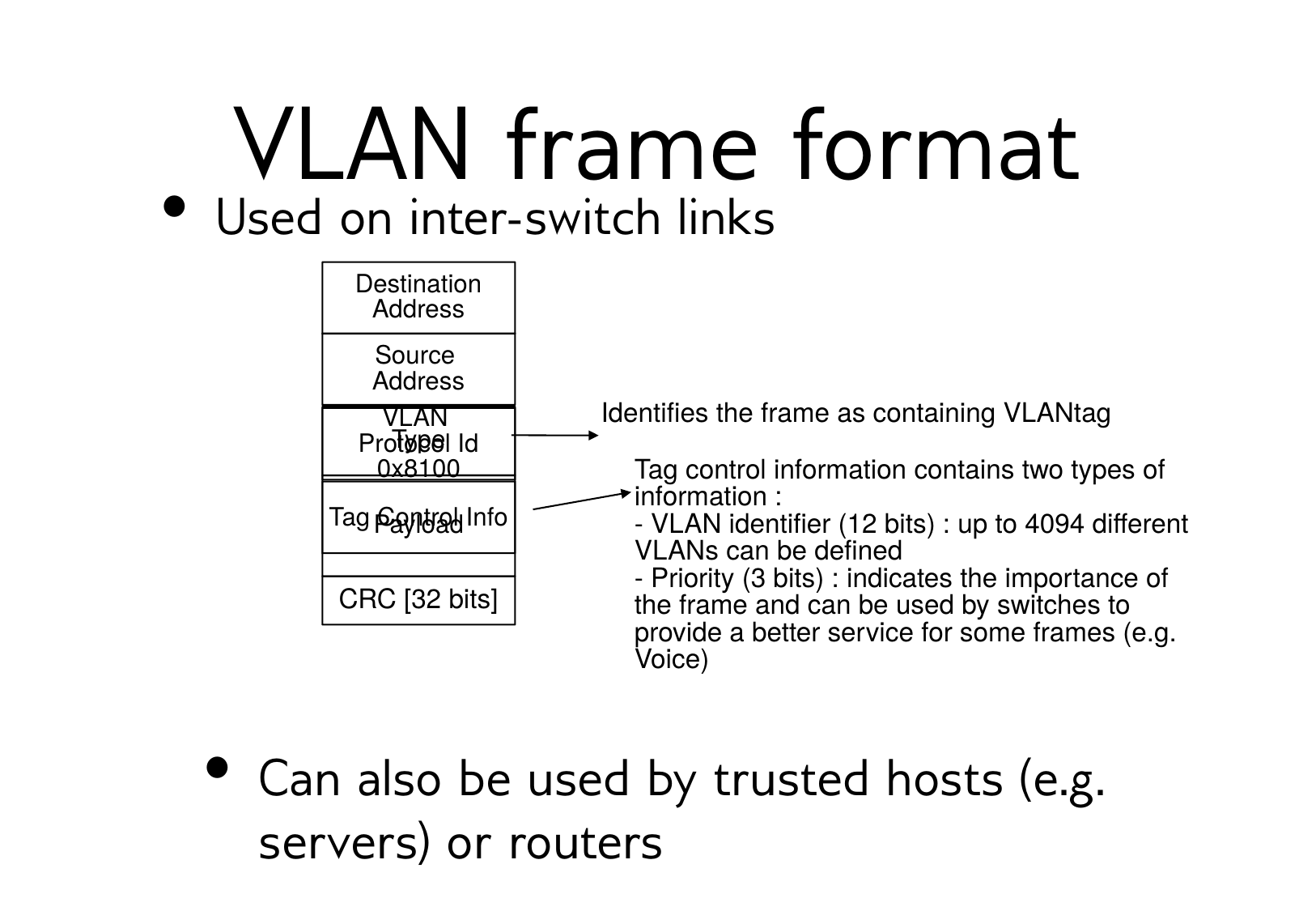

# VLAN frame format
Used on inter-switch links

Can also be used by trusted hosts (e.g. servers) or routers

Destination
Address

Source
Address
Identifies the frame as containing VLANtag

VLAN
Protocol Id 0x8100

Tag Control Info

Type

Payload

CRC [32 bits]
Tag control information contains two types of information :
- VLAN identifier (12 bits) : up to 4094 different VLANs can be defined
- Priority (3 bits) : indicates the importance of the frame and can be used by switches to provide a better service for some frames (e.g. Voice)